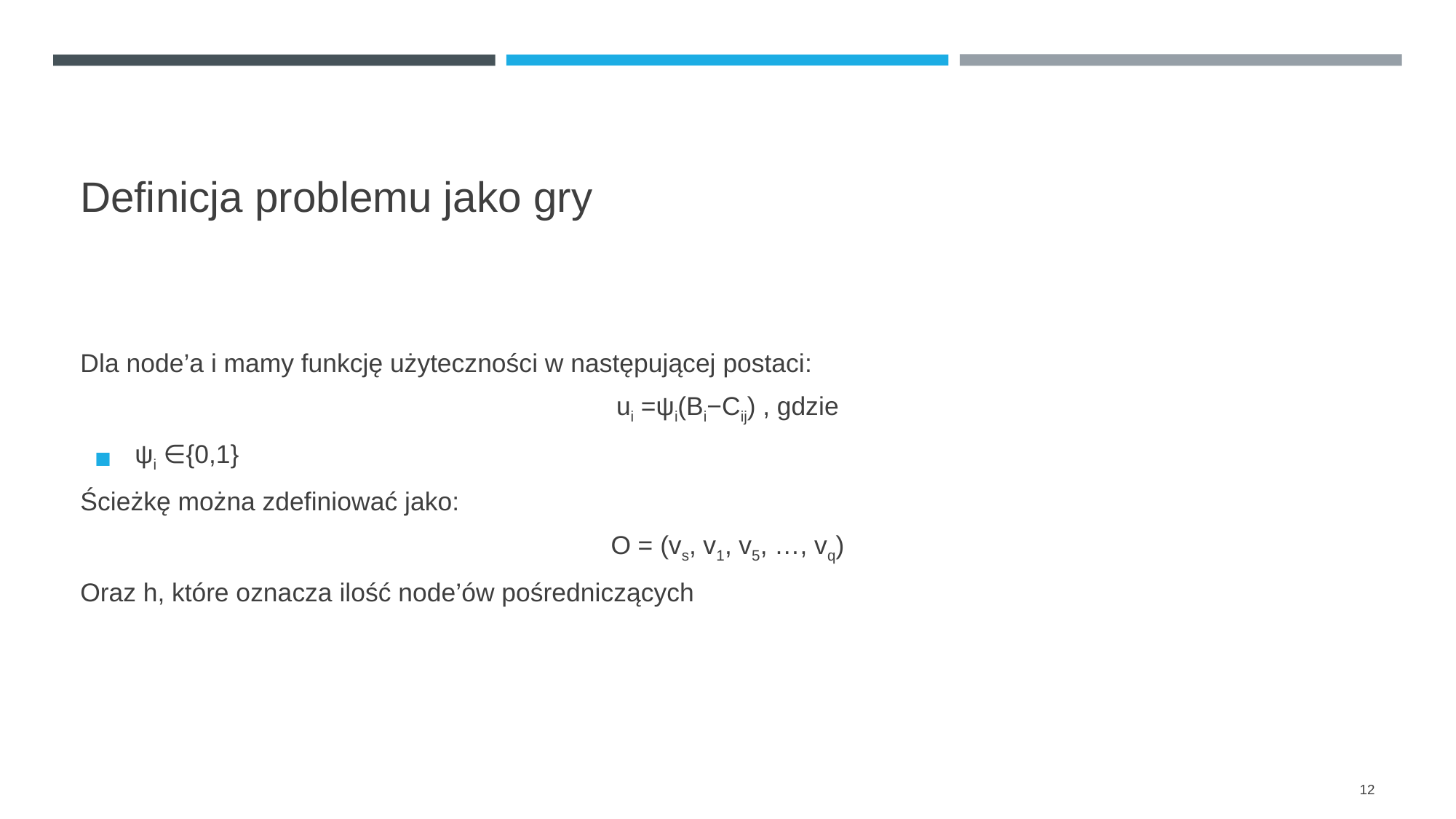

# Definicja problemu jako gry
Dla node’a i mamy funkcję użyteczności w następującej postaci:
ui =ψi(Bi−Cij) , gdzie
ψi ∈{0,1}
Ścieżkę można zdefiniować jako:
O = (vs, v1, v5, …, vq)
Oraz h, które oznacza ilość node’ów pośredniczących

12